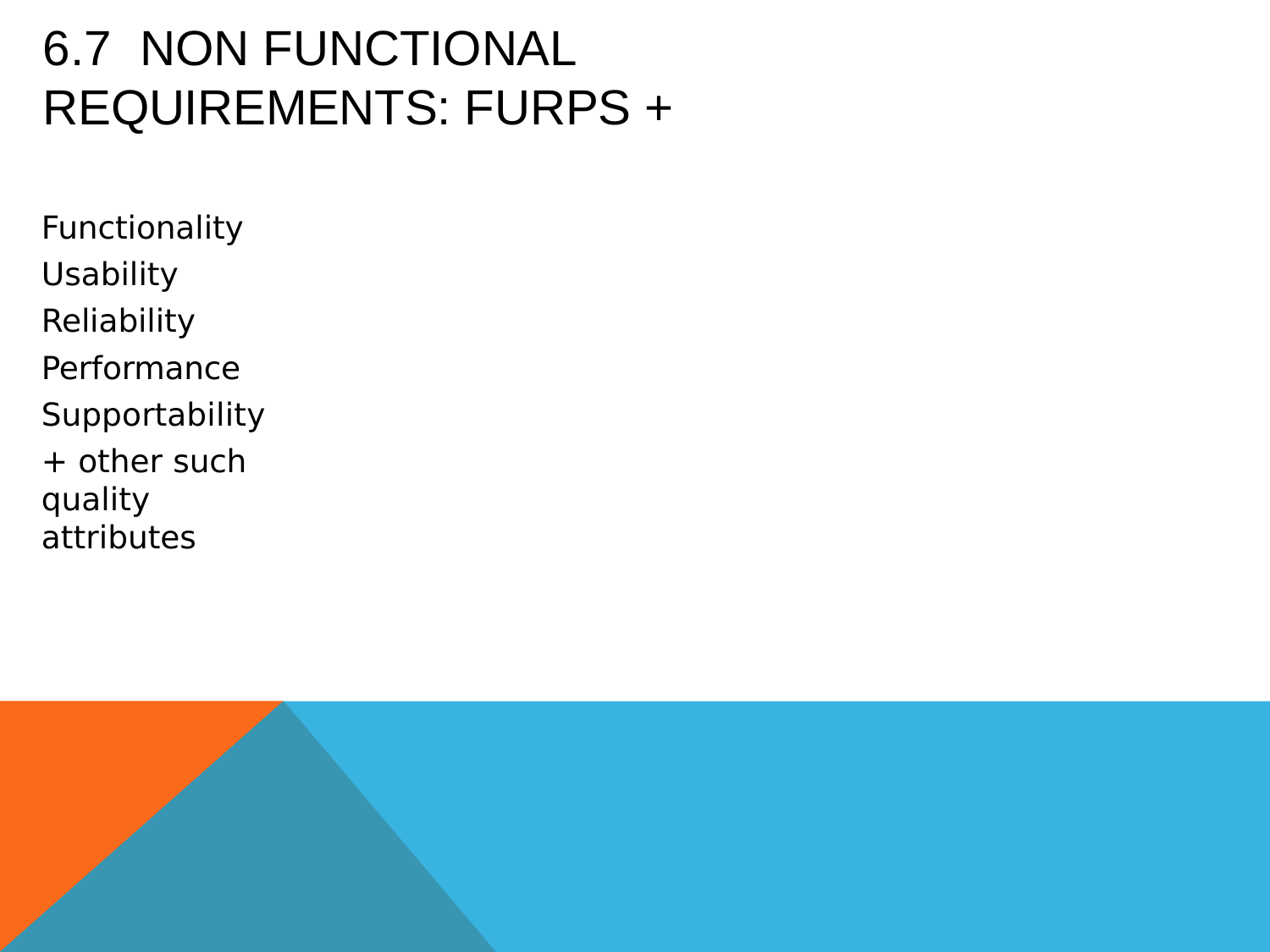

# 6.7	Non Functional Requirements: FURPS +
Functionality  Usability  Reliability  Performance  Supportability
+ other such quality attributes